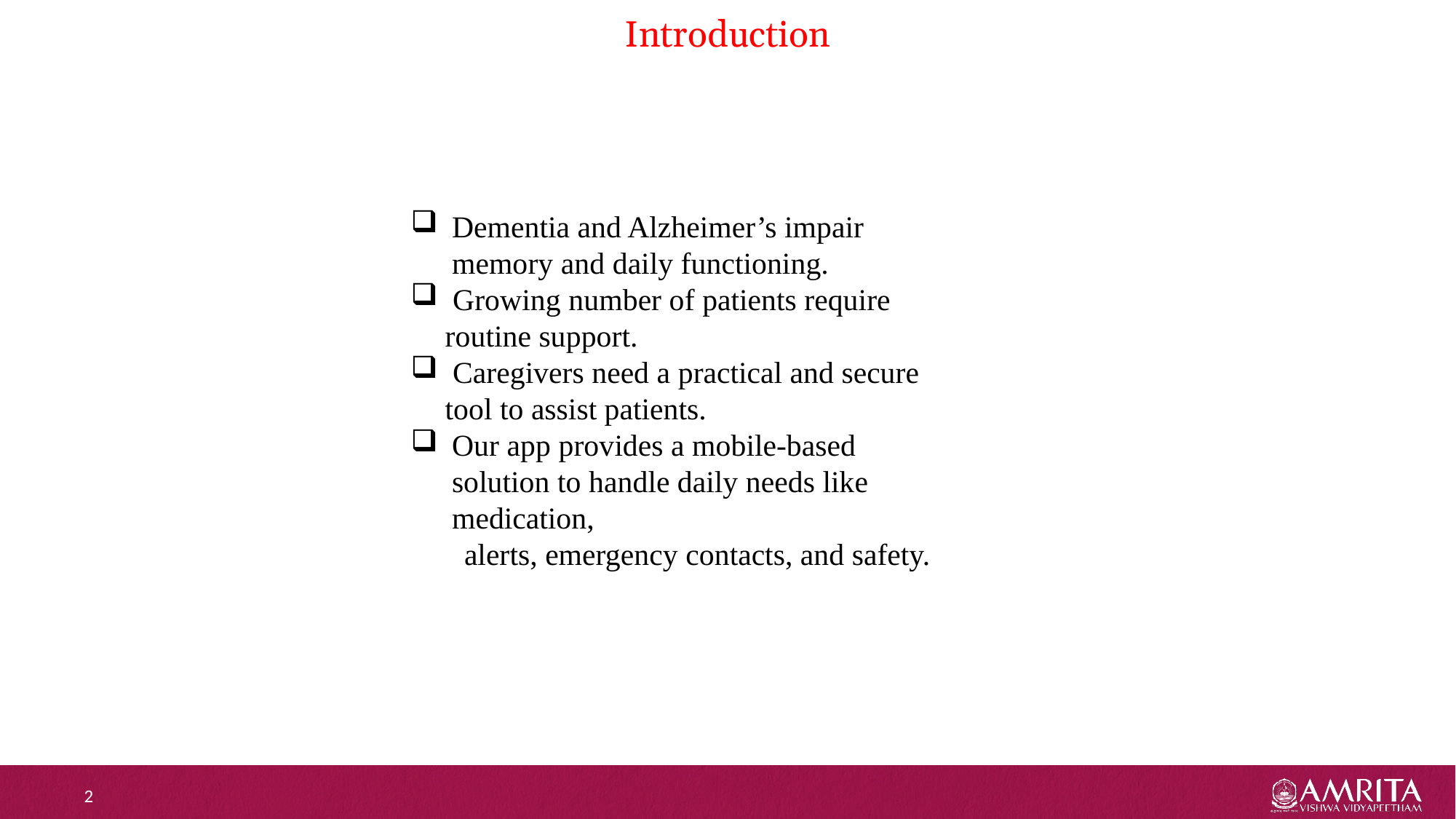

# Introduction

Dementia and Alzheimer’s impair memory and daily functioning.
 Growing number of patients require routine support.
 Caregivers need a practical and secure tool to assist patients.
Our app provides a mobile-based solution to handle daily needs like medication,
       alerts, emergency contacts, and safety.
2